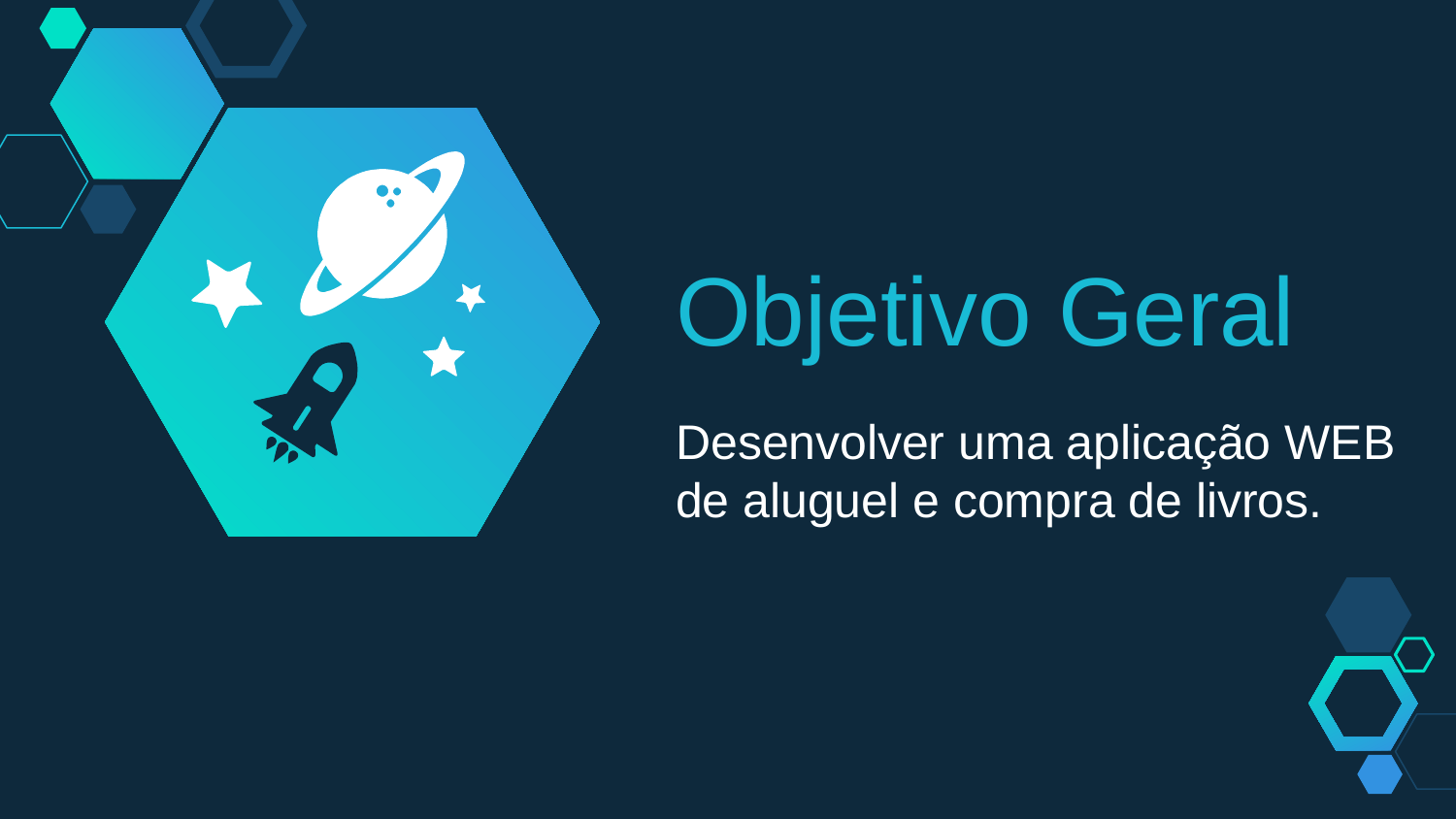

Objetivo Geral

Desenvolver uma aplicação WEB de aluguel e compra de livros.